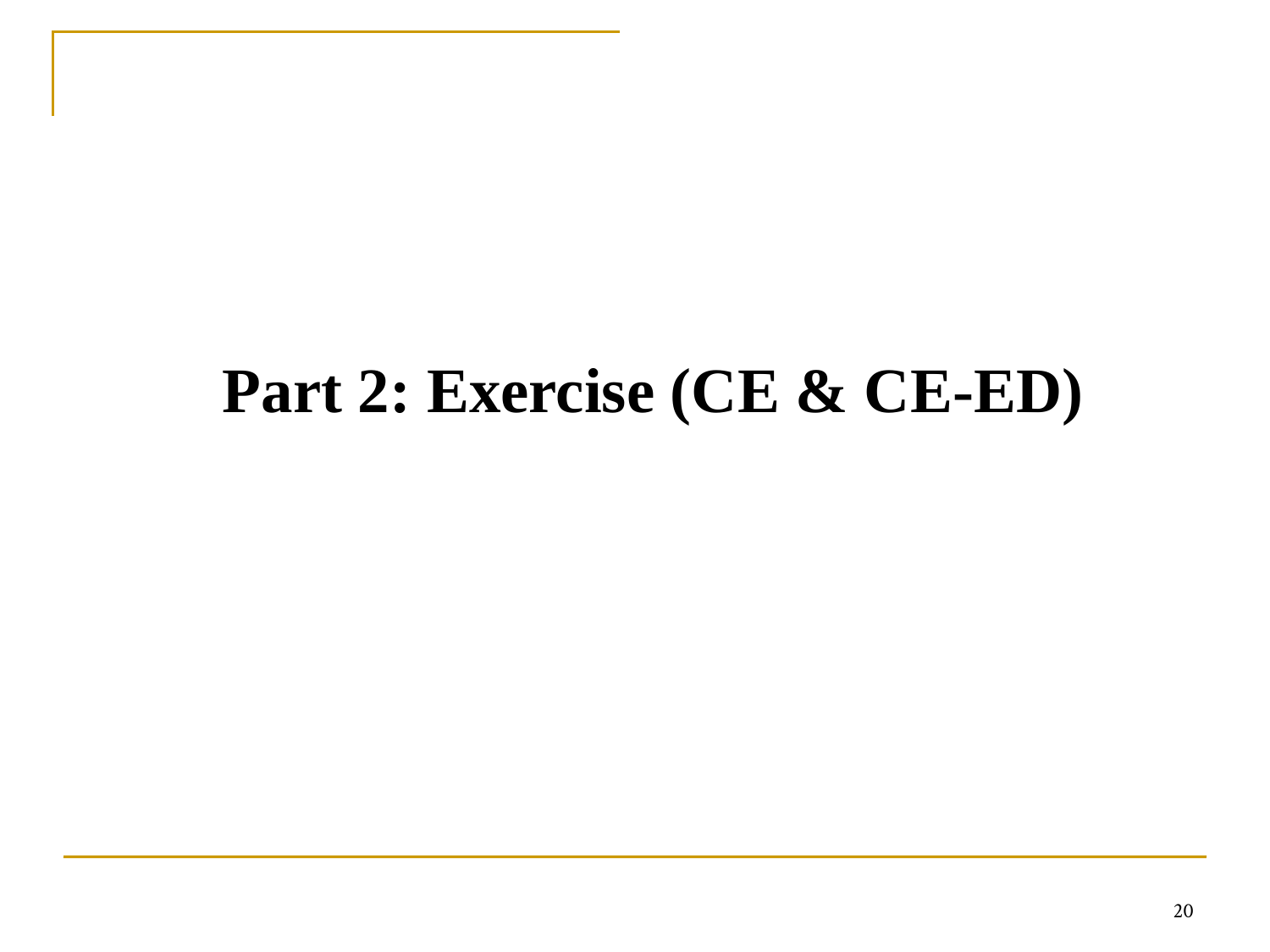

Part 2: Exercise (CE & CE-ED)

20